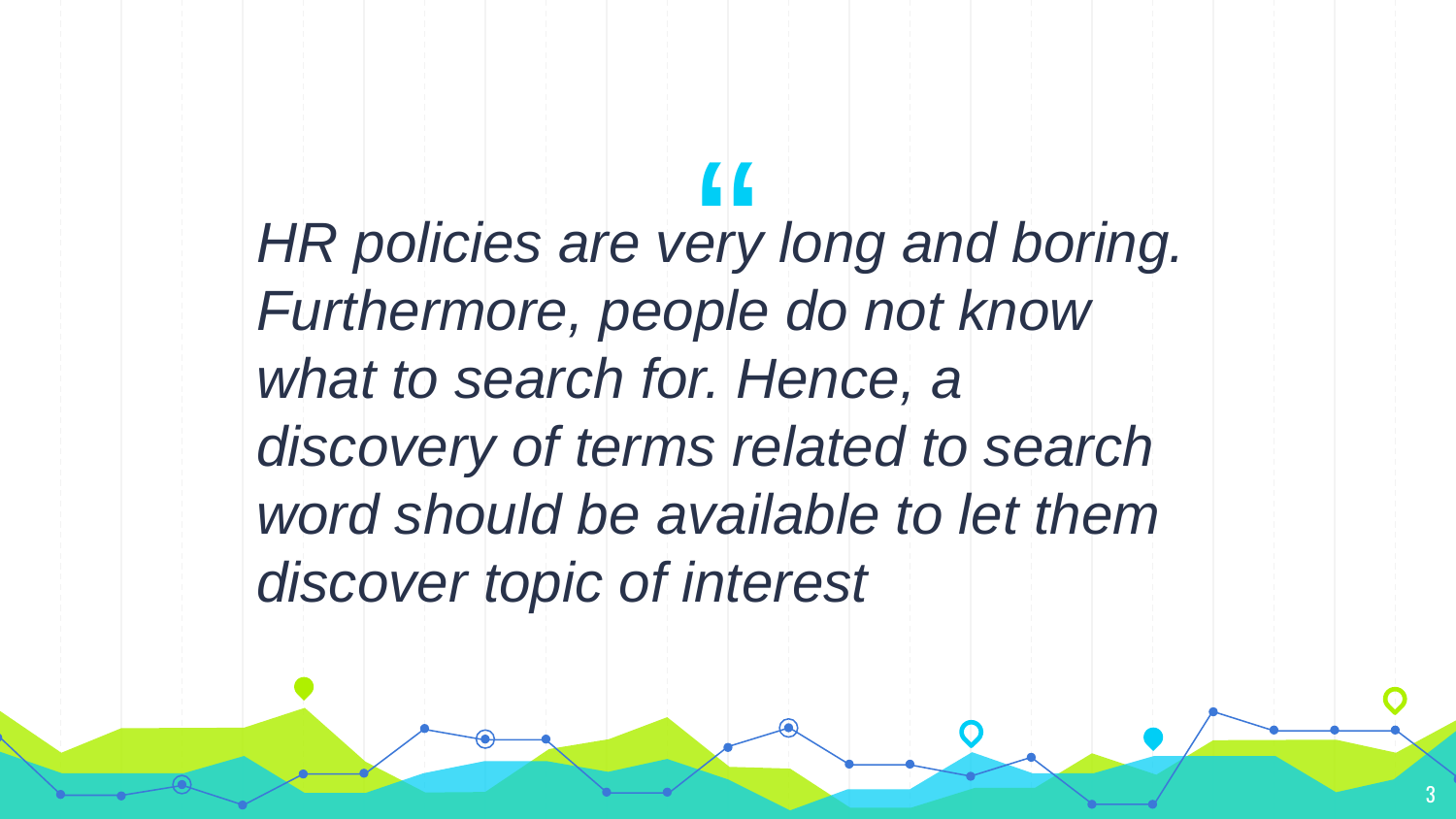

HR policies are very long and boring. Furthermore, people do not know what to search for. Hence, a discovery of terms related to search word should be available to let them discover topic of interest
3